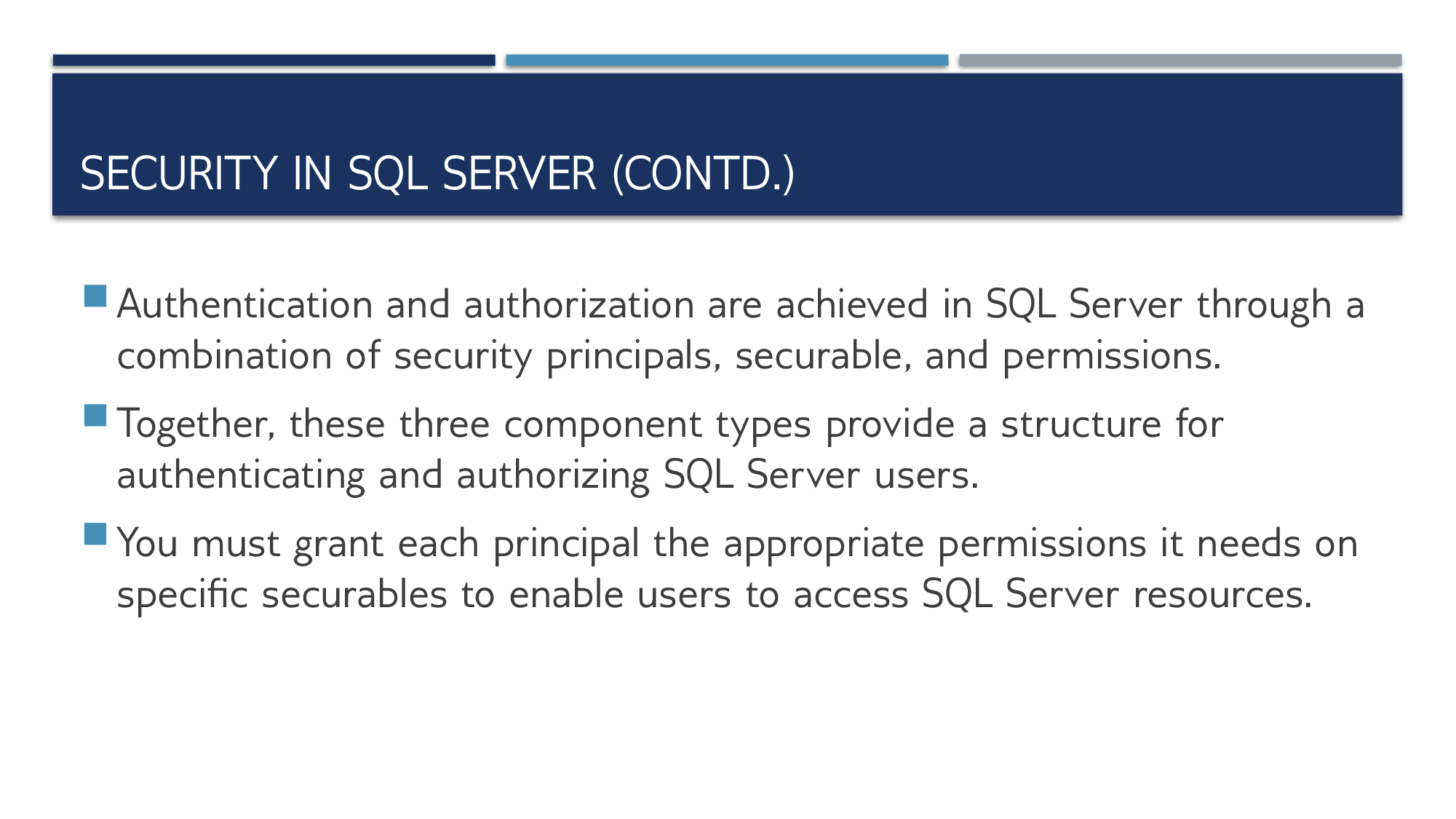

# Security in sql server (Contd.)
Authentication and authorization are achieved in SQL Server through a combination of security principals, securable, and permissions.
Together, these three component types provide a structure for authenticating and authorizing SQL Server users.
You must grant each principal the appropriate permissions it needs on specific securables to enable users to access SQL Server resources.